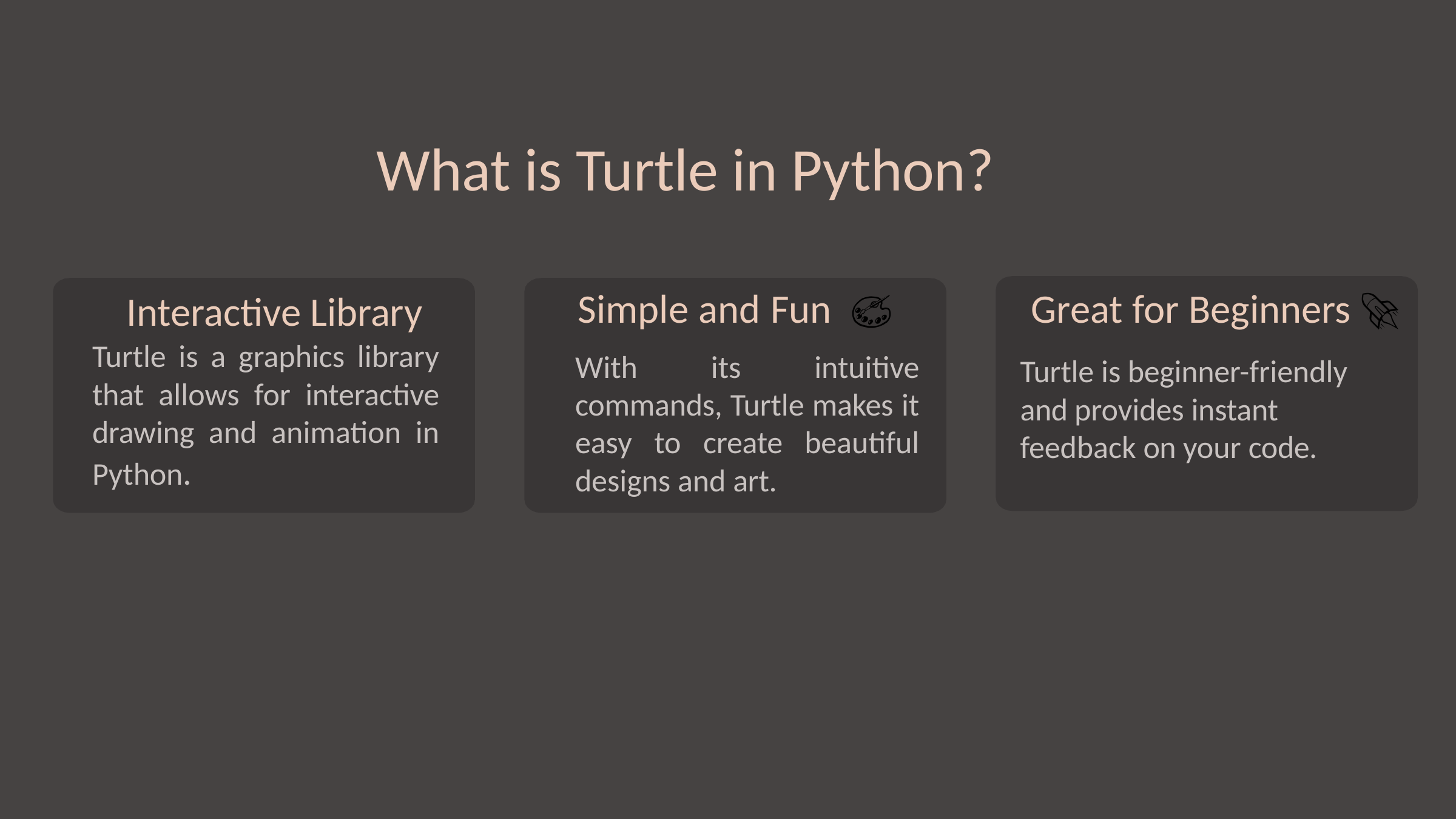

What is Turtle in Python?

Simple and Fun  🎨
Great for Beginners 🚀
Interactive Library
Turtle is a graphics library that allows for interactive drawing and animation in Python.
With its intuitive commands, Turtle makes it easy to create beautiful designs and art.
Turtle is beginner-friendly and provides instant feedback on your code.